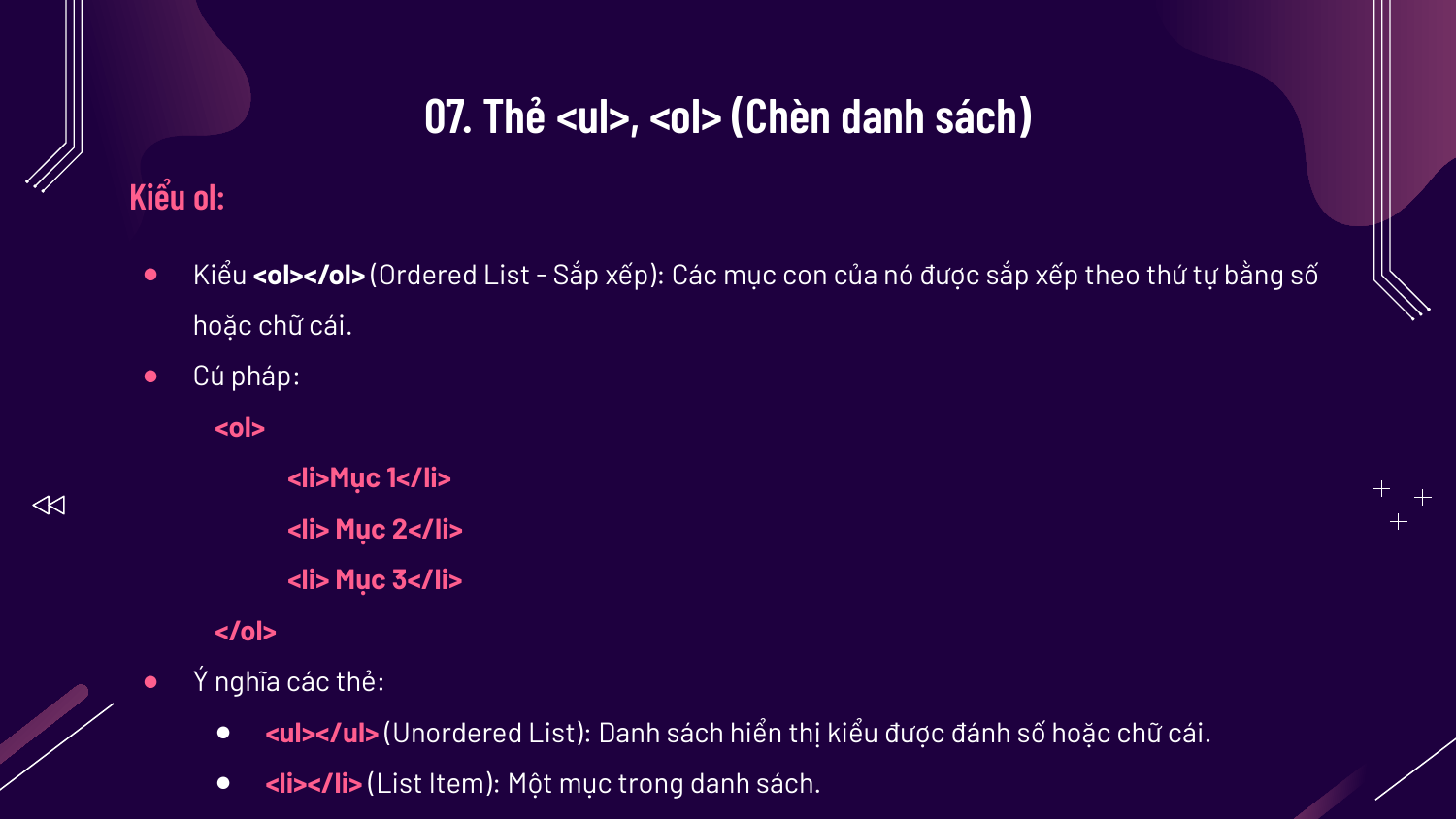

# 07. Thẻ <ul>, <ol> (Chèn danh sách)
Kiểu ol:
Kiểu <ol></ol> (Ordered List - Sắp xếp): Các mục con của nó được sắp xếp theo thứ tự bằng số hoặc chữ cái.
Cú pháp:
<ol>
<li>Mục 1</li>
<li> Mục 2</li>
<li> Mục 3</li>
</ol>
Ý nghĩa các thẻ:
<ul></ul> (Unordered List): Danh sách hiển thị kiểu được đánh số hoặc chữ cái.
<li></li> (List Item): Một mục trong danh sách.